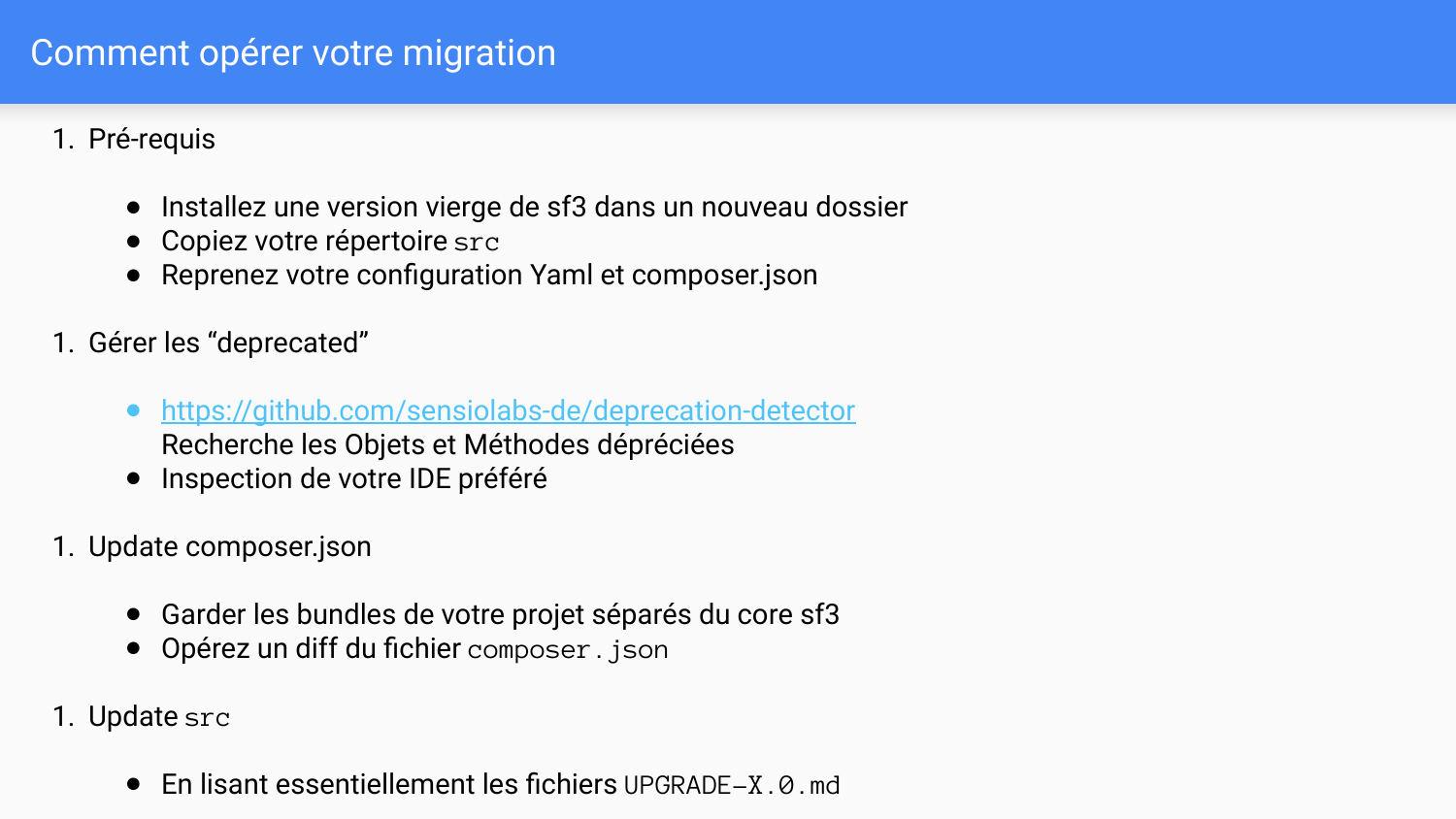

# Comment opérer votre migration
Pré-requis

Installez une version vierge de sf3 dans un nouveau dossier
Copiez votre répertoire src
Reprenez votre configuration Yaml et composer.json

Gérer les “deprecated”

https://github.com/sensiolabs-de/deprecation-detector
Recherche les Objets et Méthodes dépréciées
Inspection de votre IDE préféré

Update composer.json

Garder les bundles de votre projet séparés du core sf3
Opérez un diff du fichier composer.json

Update src

En lisant essentiellement les fichiers UPGRADE-X.0.md